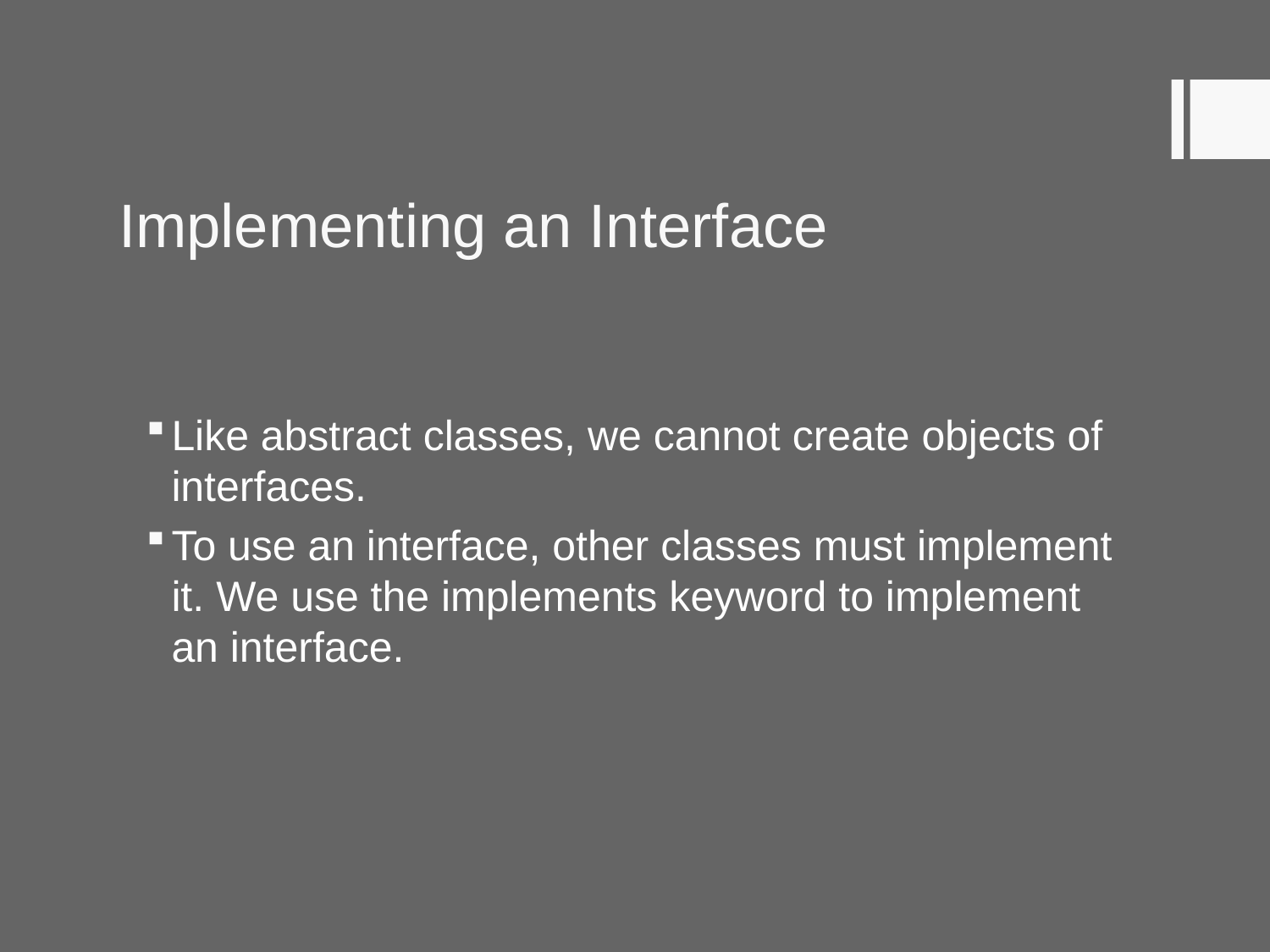

# Implementing an Interface
Like abstract classes, we cannot create objects of interfaces.
To use an interface, other classes must implement it. We use the implements keyword to implement an interface.